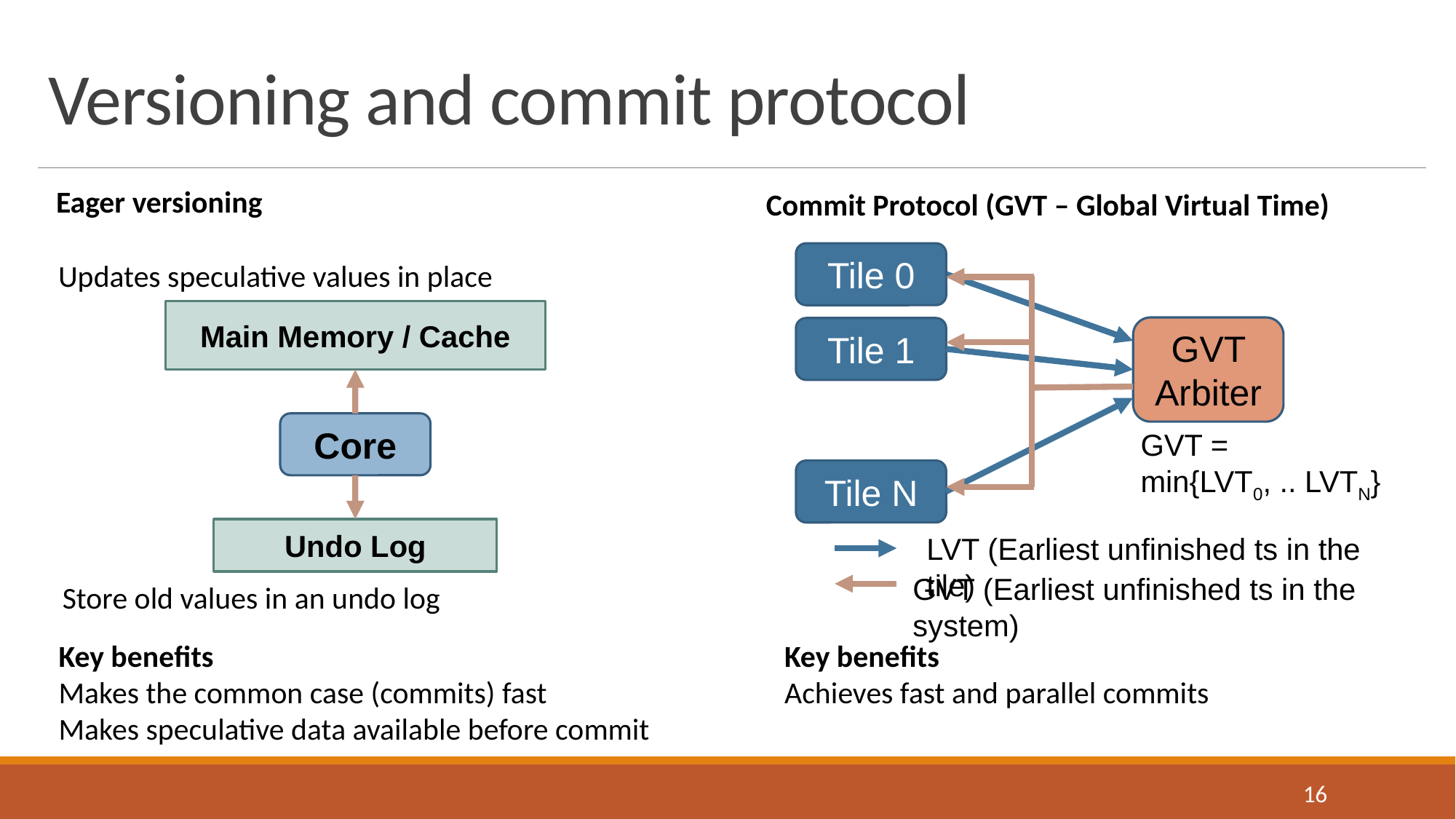

# Versioning and commit protocol
Eager versioning
Commit Protocol (GVT – Global Virtual Time)

Tile 0
Updates speculative values in place
Main Memory / Cache
GVT Arbiter
Tile 1
Core
GVT =
min{LVT0, .. LVTN}
Tile N
Undo Log
LVT (Earliest unfinished ts in the tile)
GVT (Earliest unfinished ts in the system)
Store old values in an undo log
Key benefits
Makes the common case (commits) fast
Makes speculative data available before commit
Key benefits
Achieves fast and parallel commits
16